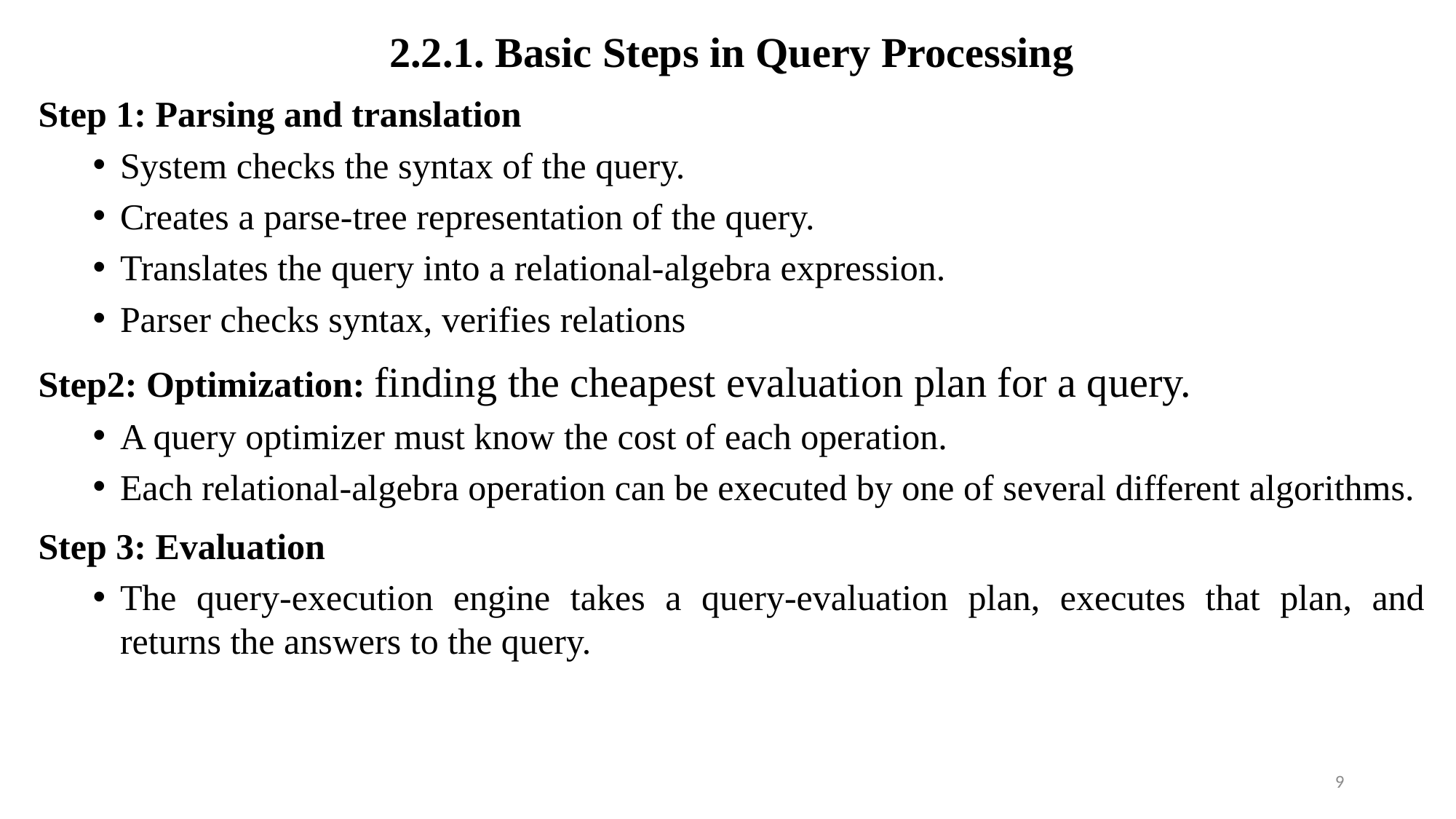

2.2.1. Basic Steps in Query Processing
Step 1: Parsing and translation
System checks the syntax of the query.
Creates a parse-tree representation of the query.
Translates the query into a relational-algebra expression.
Parser checks syntax, verifies relations
Step2: Optimization: finding the cheapest evaluation plan for a query.
A query optimizer must know the cost of each operation.
Each relational-algebra operation can be executed by one of several different algorithms.
Step 3: Evaluation
The query-execution engine takes a query-evaluation plan, executes that plan, and returns the answers to the query.
9